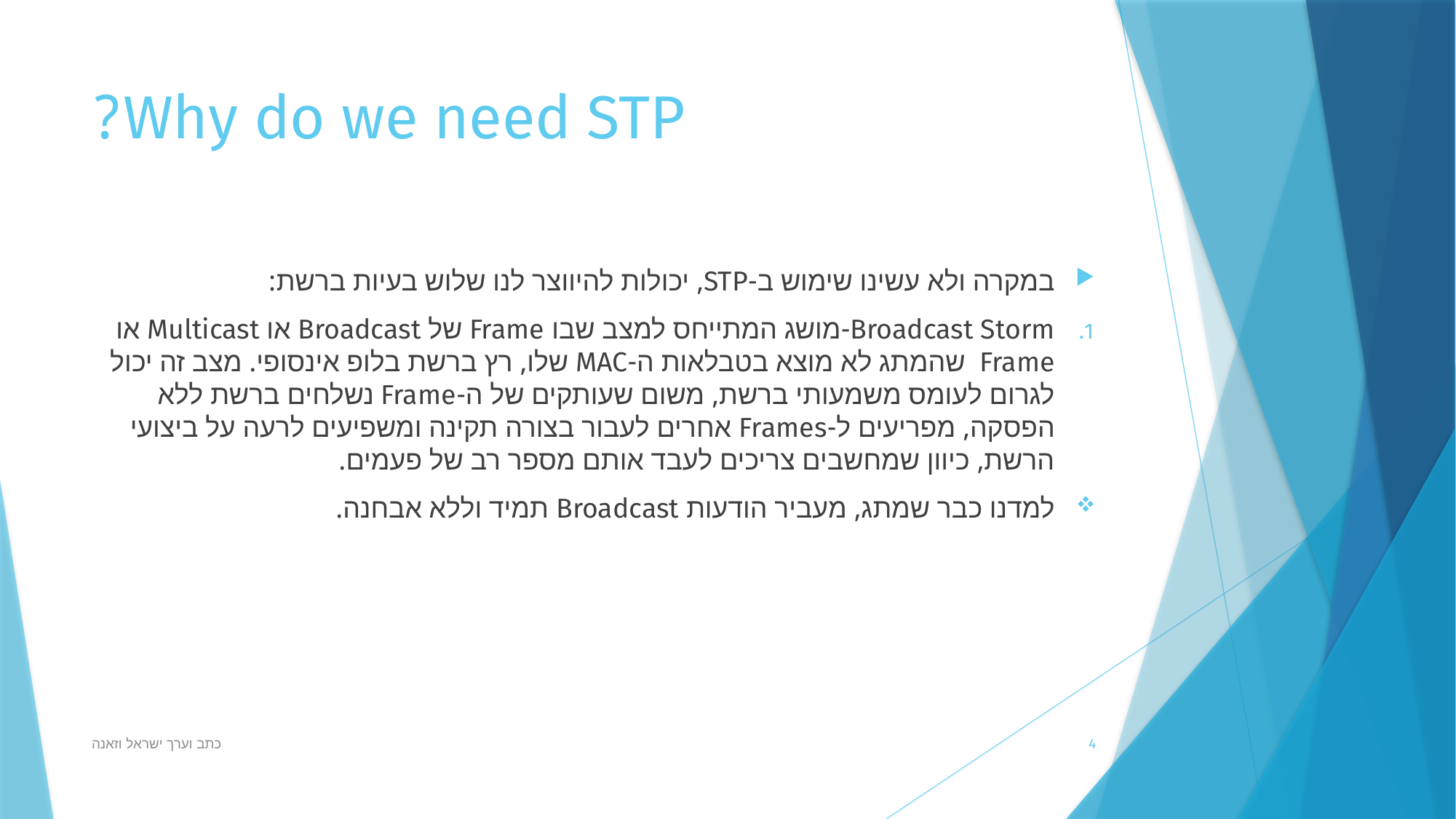

# Why do we need STP?
במקרה ולא עשינו שימוש ב-STP, יכולות להיווצר לנו שלוש בעיות ברשת:
Broadcast Storm-מושג המתייחס למצב שבו Frame של Broadcast או Multicast או Frame  שהמתג לא מוצא בטבלאות ה-MAC שלו, רץ ברשת בלופ אינסופי. מצב זה יכול לגרום לעומס משמעותי ברשת, משום שעותקים של ה-Frame נשלחים ברשת ללא הפסקה, מפריעים ל-Frames אחרים לעבור בצורה תקינה ומשפיעים לרעה על ביצועי הרשת, כיוון שמחשבים צריכים לעבד אותם מספר רב של פעמים.
למדנו כבר שמתג, מעביר הודעות Broadcast תמיד וללא אבחנה.
כתב וערך ישראל וזאנה
4